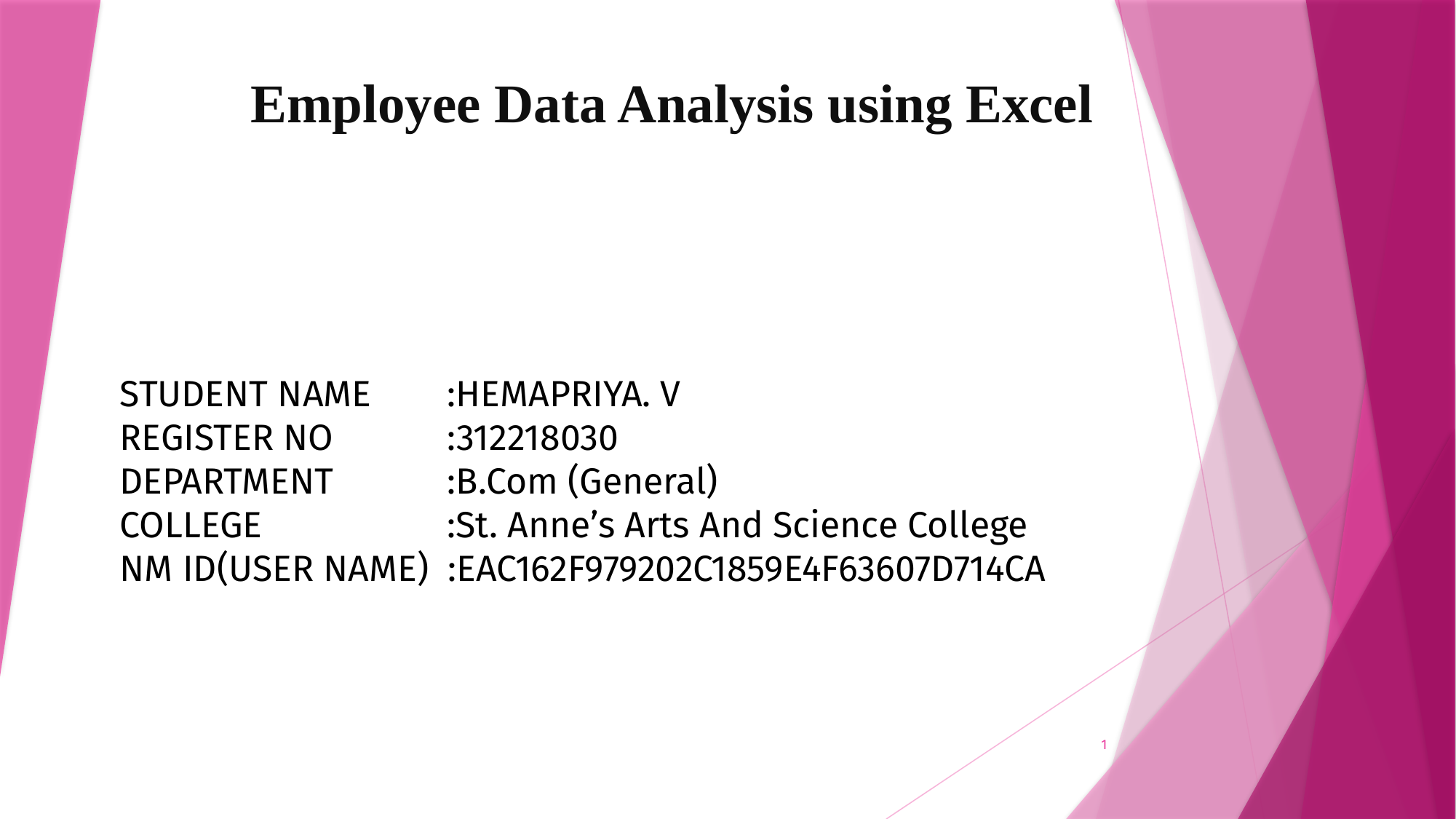

# Employee Data Analysis using Excel
STUDENT NAME	:HEMAPRIYA. V
REGISTER NO		:312218030
DEPARTMENT		:B.Com (General)
COLLEGE		:St. Anne’s Arts And Science College
NM ID(USER NAME)  :EAC162F979202C1859E4F63607D714CA
1